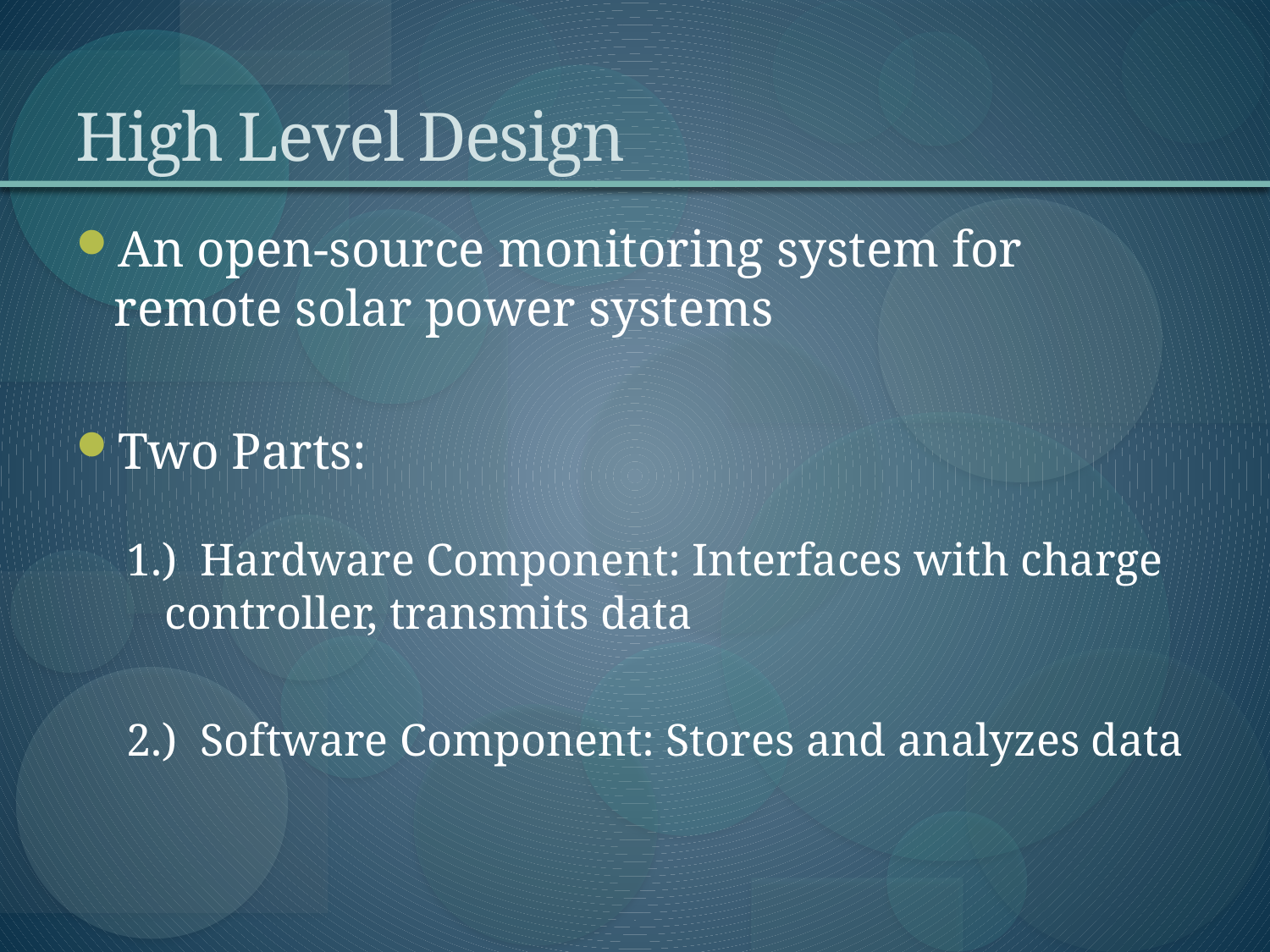

# High Level Design
An open-source monitoring system for remote solar power systems

Two Parts:

1.)  Hardware Component: Interfaces with charge controller, transmits data

2.)  Software Component: Stores and analyzes data